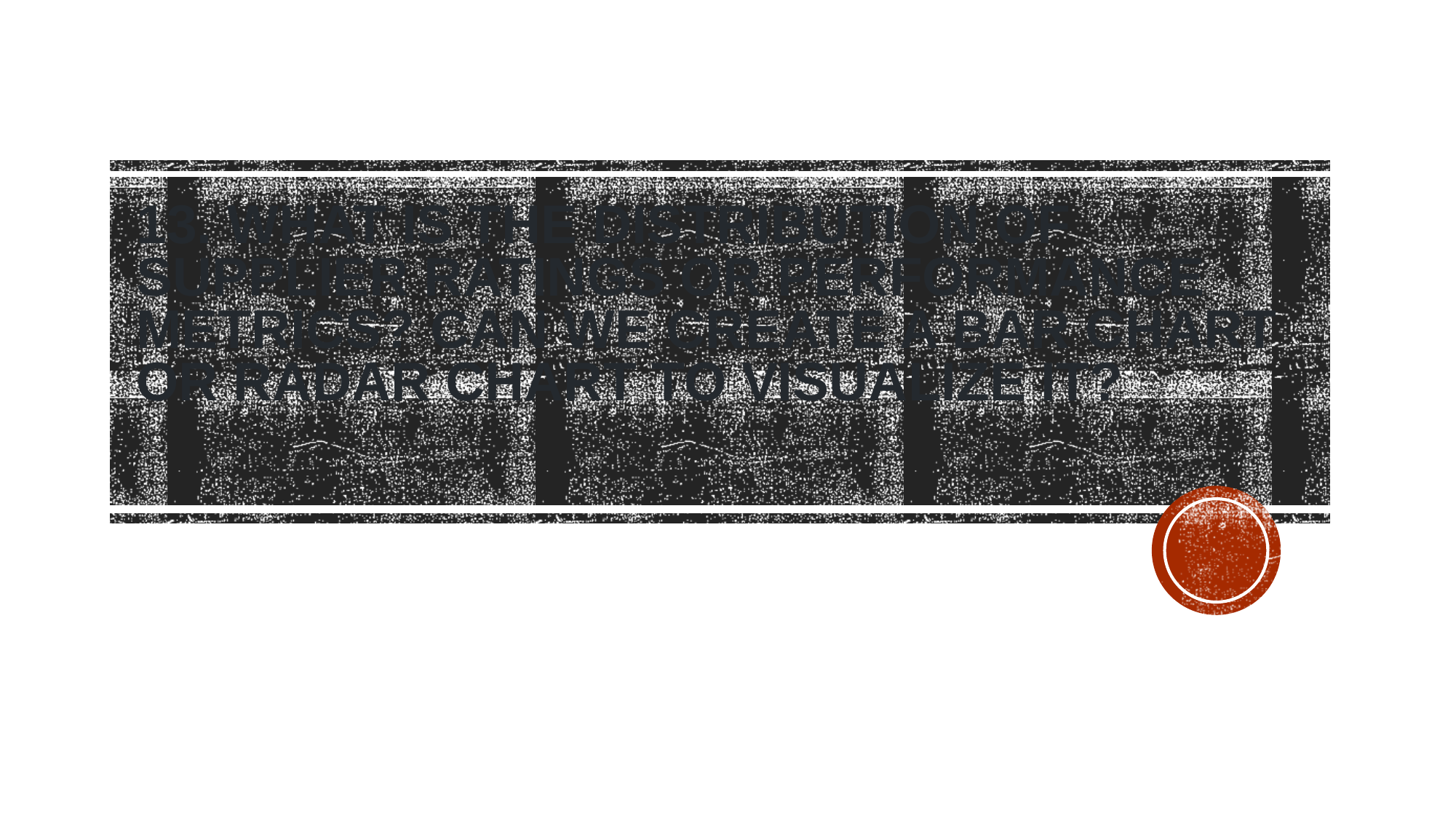

# 13. What is the distribution of supplier ratings or performance metrics? Can we create a bar chart or radar chart to visualize it?